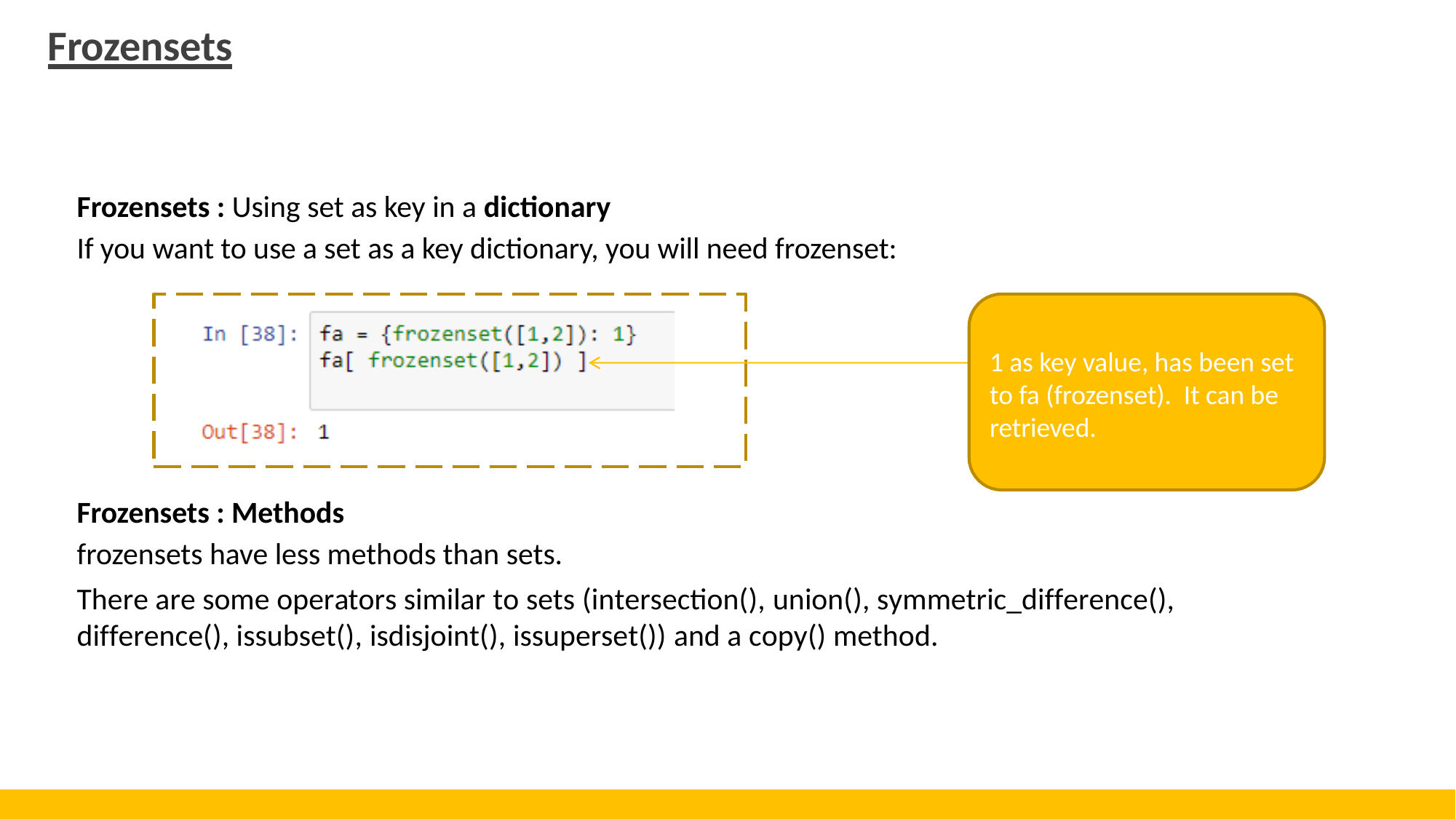

Frozensets
Frozensets : Using set as key in a dictionary
If you want to use a set as a key dictionary, you will need frozenset:

1 as key value, has been set
to fa (frozenset).  It can be
retrieved.

Frozensets : Methods
frozensets have less methods than sets.
There are some operators similar to sets (intersection(), union(), symmetric_difference(), difference(), issubset(), isdisjoint(), issuperset()) and a copy() method.